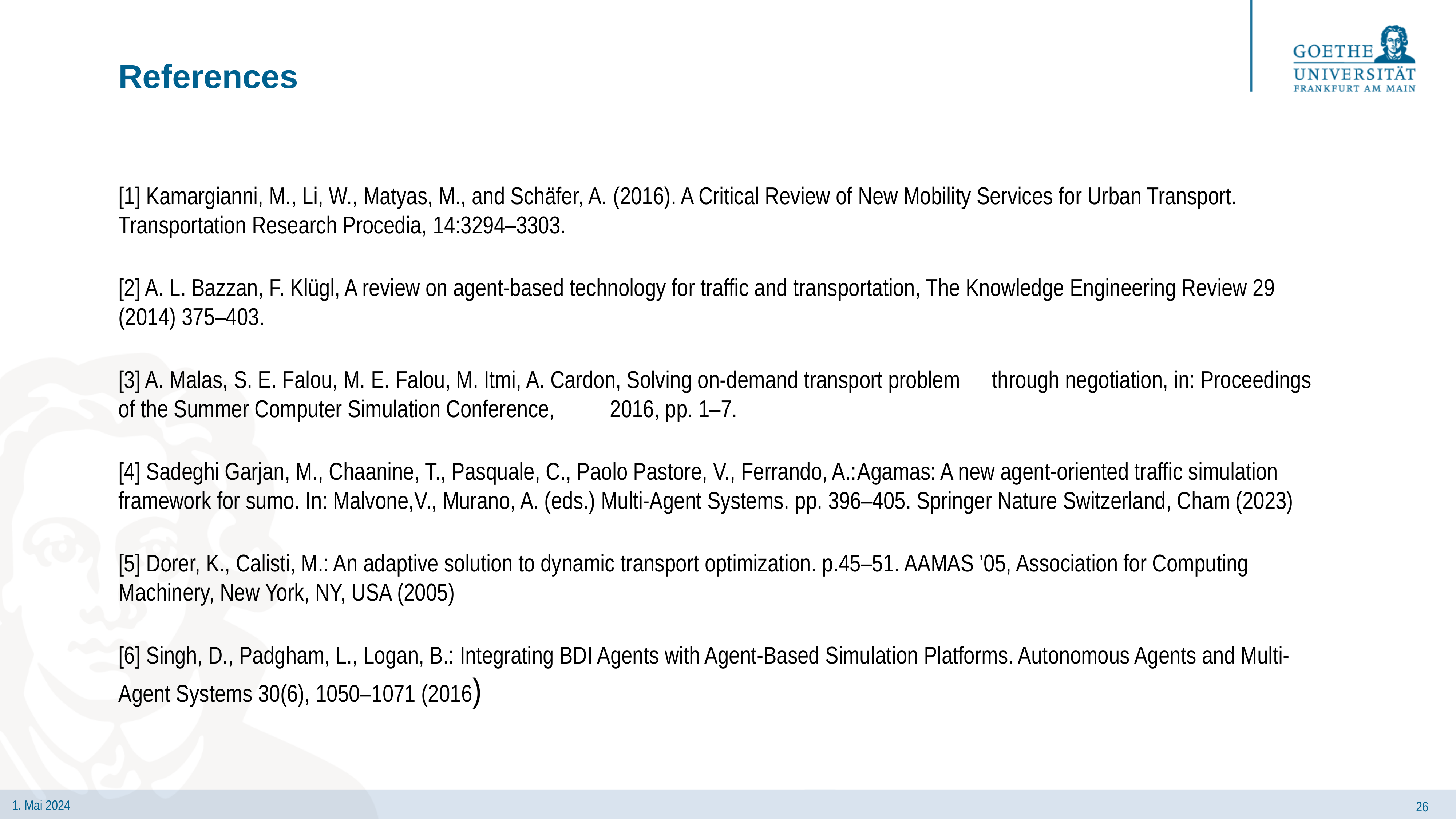

# References
[1] Kamargianni, M., Li, W., Matyas, M., and Schäfer, A. (2016). A Critical Review of New Mobility Services for Urban Transport. Transportation Research Procedia, 14:3294–3303.

[2] A. L. Bazzan, F. Klügl, A review on agent-based technology for traffic and transportation, The Knowledge Engineering Review 29 (2014) 375–403.

[3] A. Malas, S. E. Falou, M. E. Falou, M. Itmi, A. Cardon, Solving on-demand transport problem	through negotiation, in: Proceedings of the Summer Computer Simulation Conference,	2016, pp. 1–7.

[4] Sadeghi Garjan, M., Chaanine, T., Pasquale, C., Paolo Pastore, V., Ferrando, A.:Agamas: A new agent-oriented traffic simulation framework for sumo. In: Malvone,V., Murano, A. (eds.) Multi-Agent Systems. pp. 396–405. Springer Nature Switzerland, Cham (2023)

[5] Dorer, K., Calisti, M.: An adaptive solution to dynamic transport optimization. p.45–51. AAMAS ’05, Association for Computing Machinery, New York, NY, USA (2005)

[6] Singh, D., Padgham, L., Logan, B.: Integrating BDI Agents with Agent-Based Simulation Platforms. Autonomous Agents and Multi-Agent Systems 30(6), 1050–1071 (2016)

26